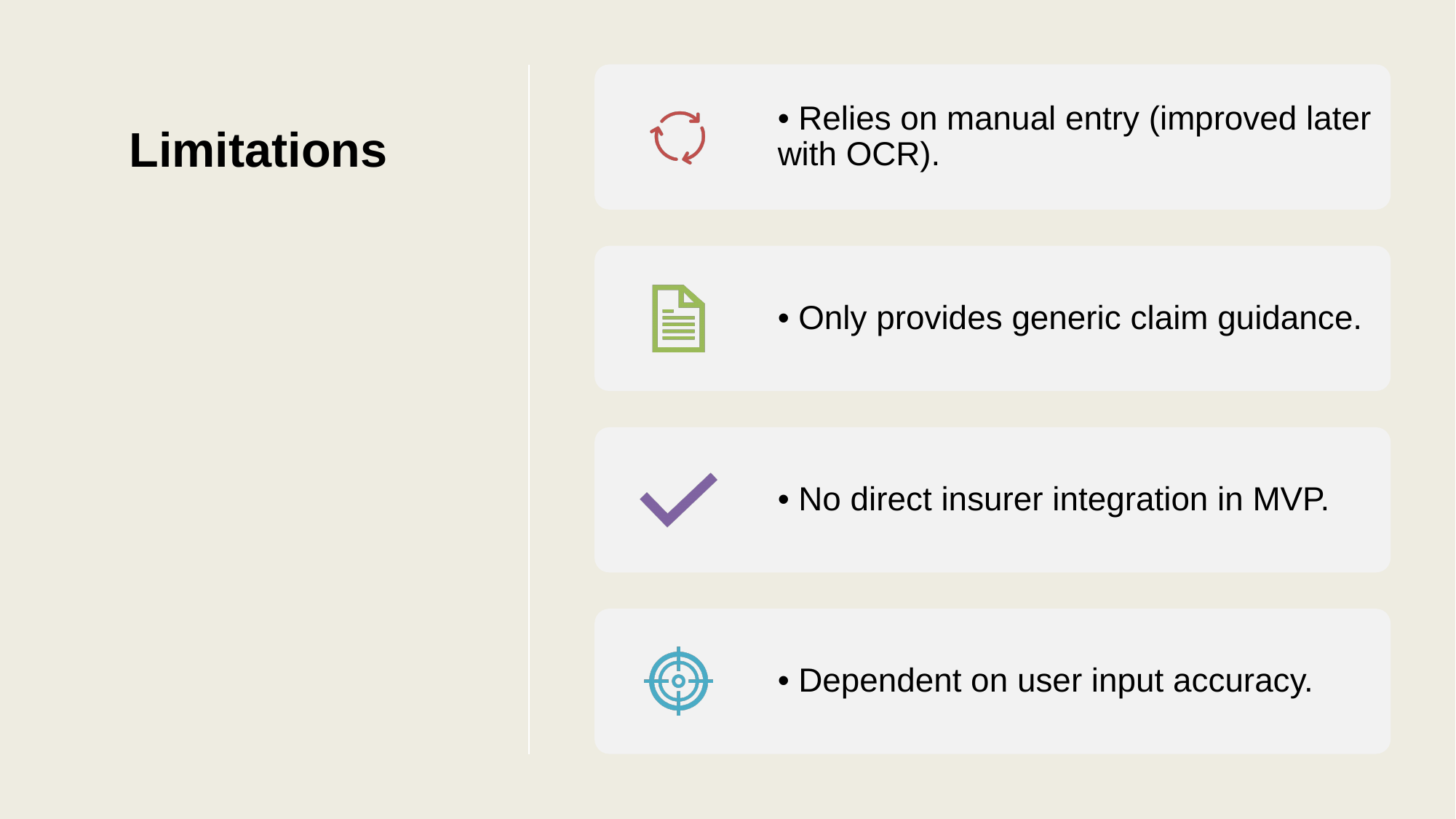

• Relies on manual entry (improved later with OCR).
• Only provides generic claim guidance.
• No direct insurer integration in MVP.
• Dependent on user input accuracy.
# Limitations